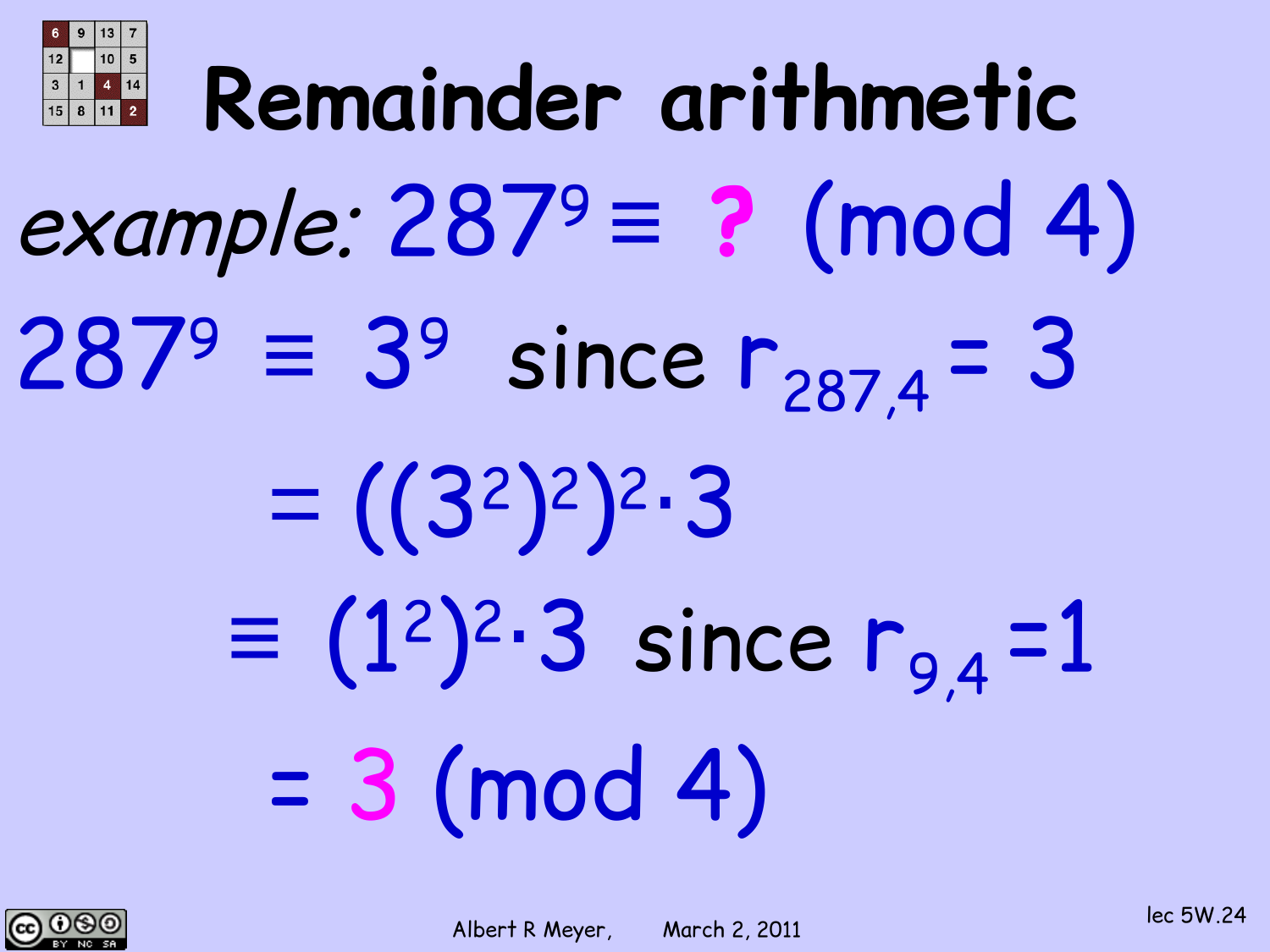

Remainder arithmetic
example: 2879 ≡ ? (mod 4)
2879 ≡ 39  since r287,4 = 3
         = ((32)2)2⋅3
             ≡ (12)2⋅3 since r9,4 =1
         = 3 (mod 4)
lec 5W.24